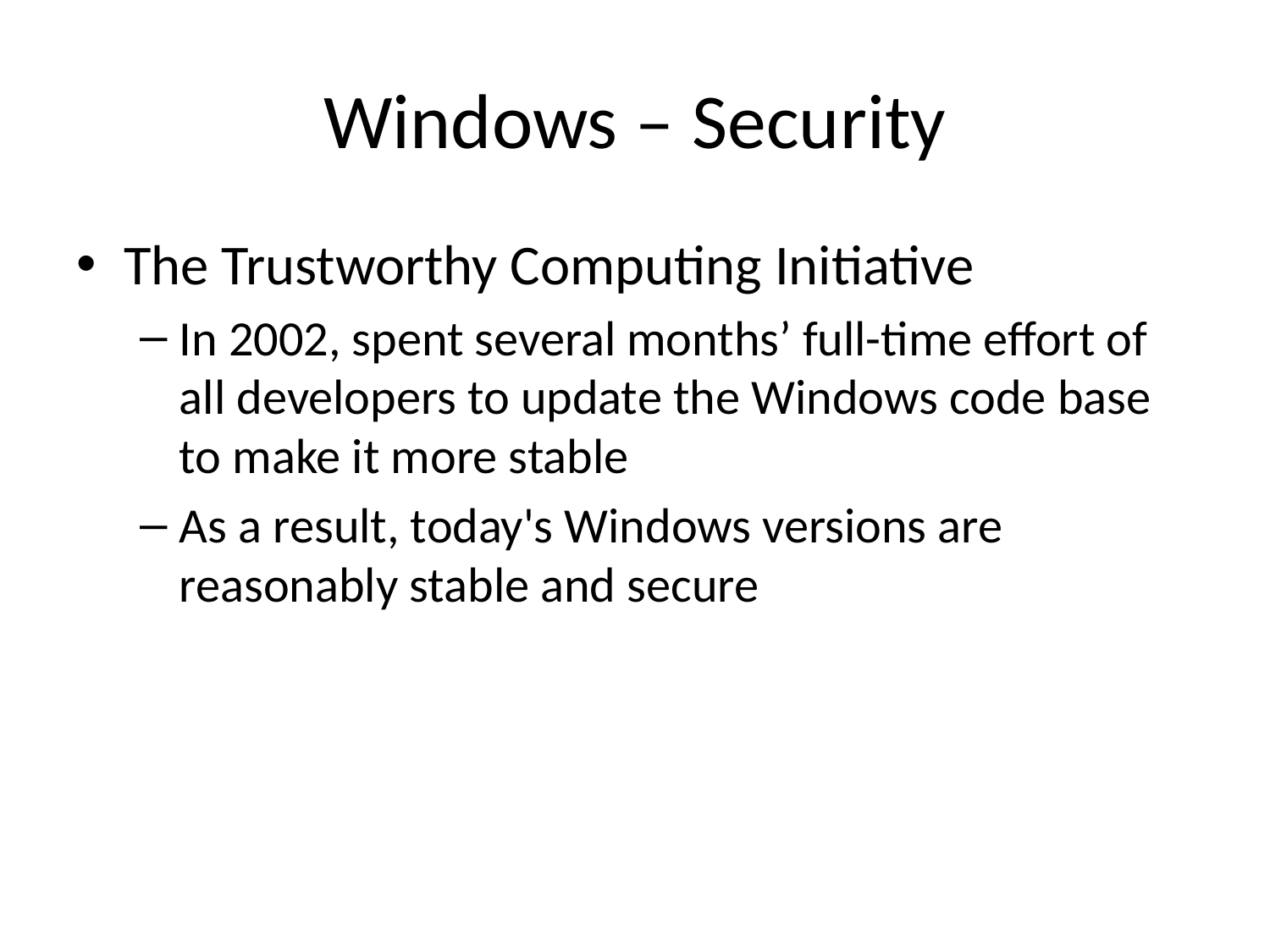

# Windows – Security
The Trustworthy Computing Initiative
In 2002, spent several months’ full-time effort of all developers to update the Windows code base to make it more stable
As a result, today's Windows versions are reasonably stable and secure